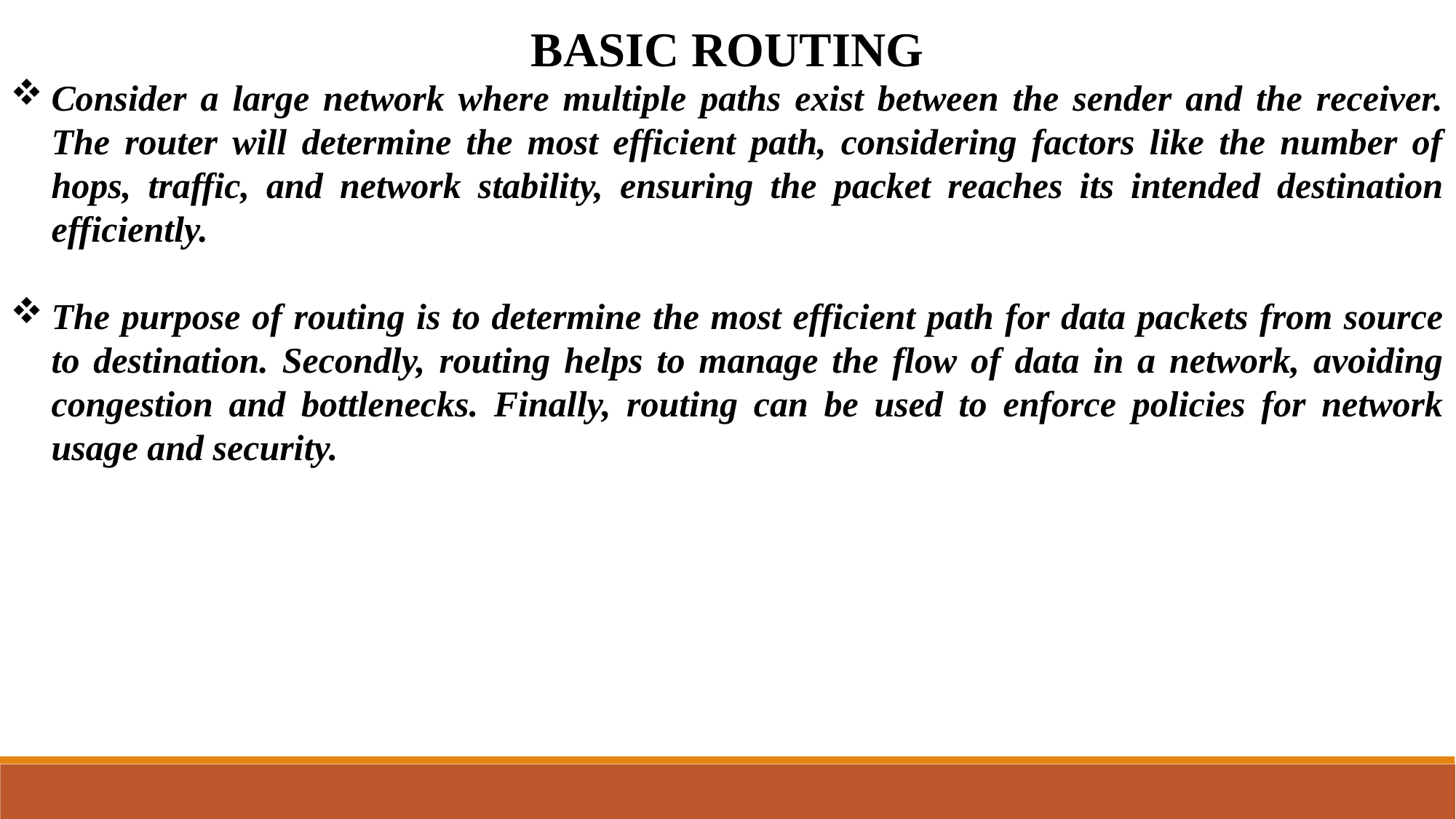

BASIC ROUTING
Consider a large network where multiple paths exist between the sender and the receiver. The router will determine the most efficient path, considering factors like the number of hops, traffic, and network stability, ensuring the packet reaches its intended destination efficiently.

The purpose of routing is to determine the most efficient path for data packets from source to destination. Secondly, routing helps to manage the flow of data in a network, avoiding congestion and bottlenecks. Finally, routing can be used to enforce policies for network usage and security.